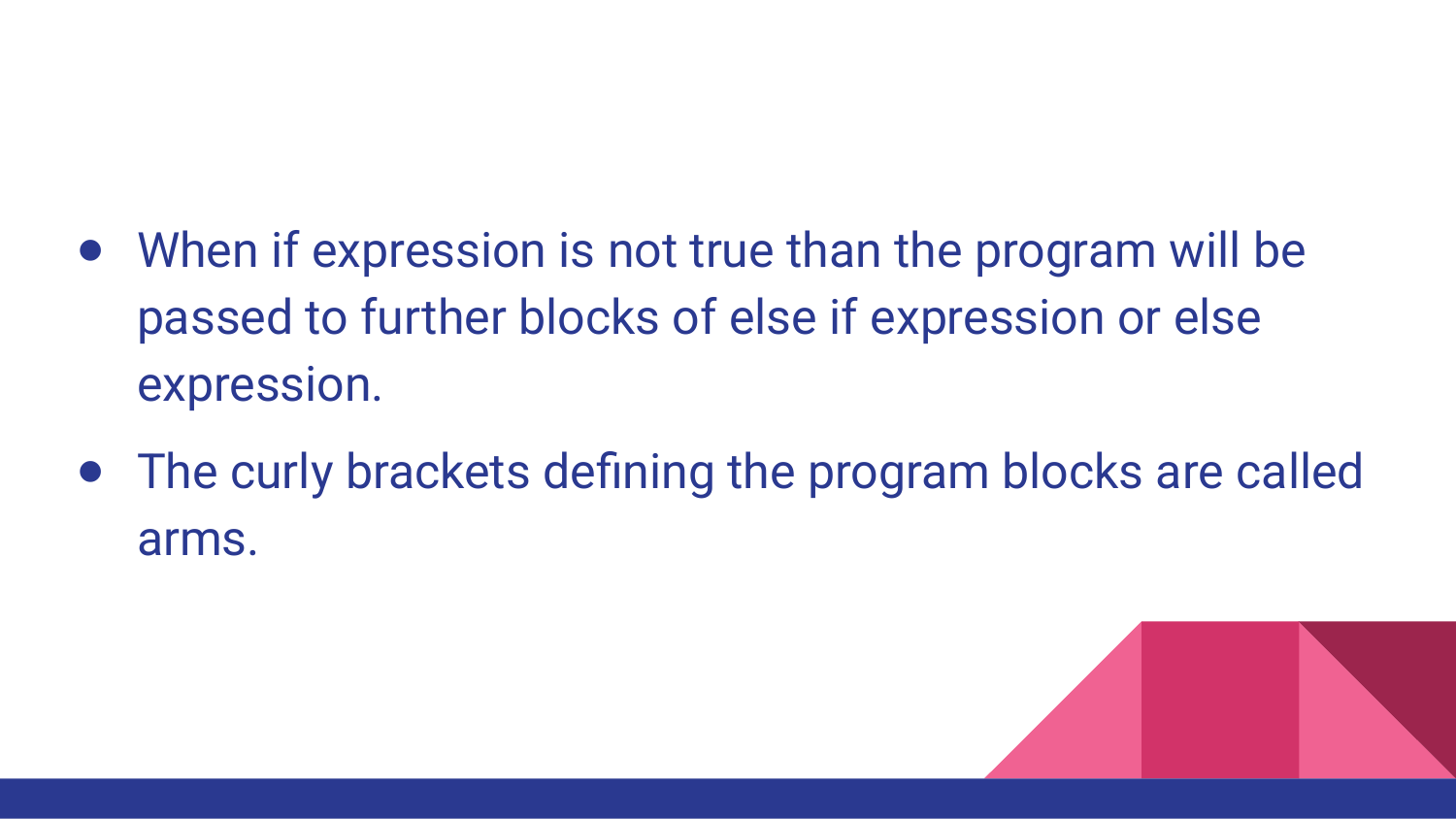

When if expression is not true than the program will be passed to further blocks of else if expression or else expression.
The curly brackets defining the program blocks are called arms.